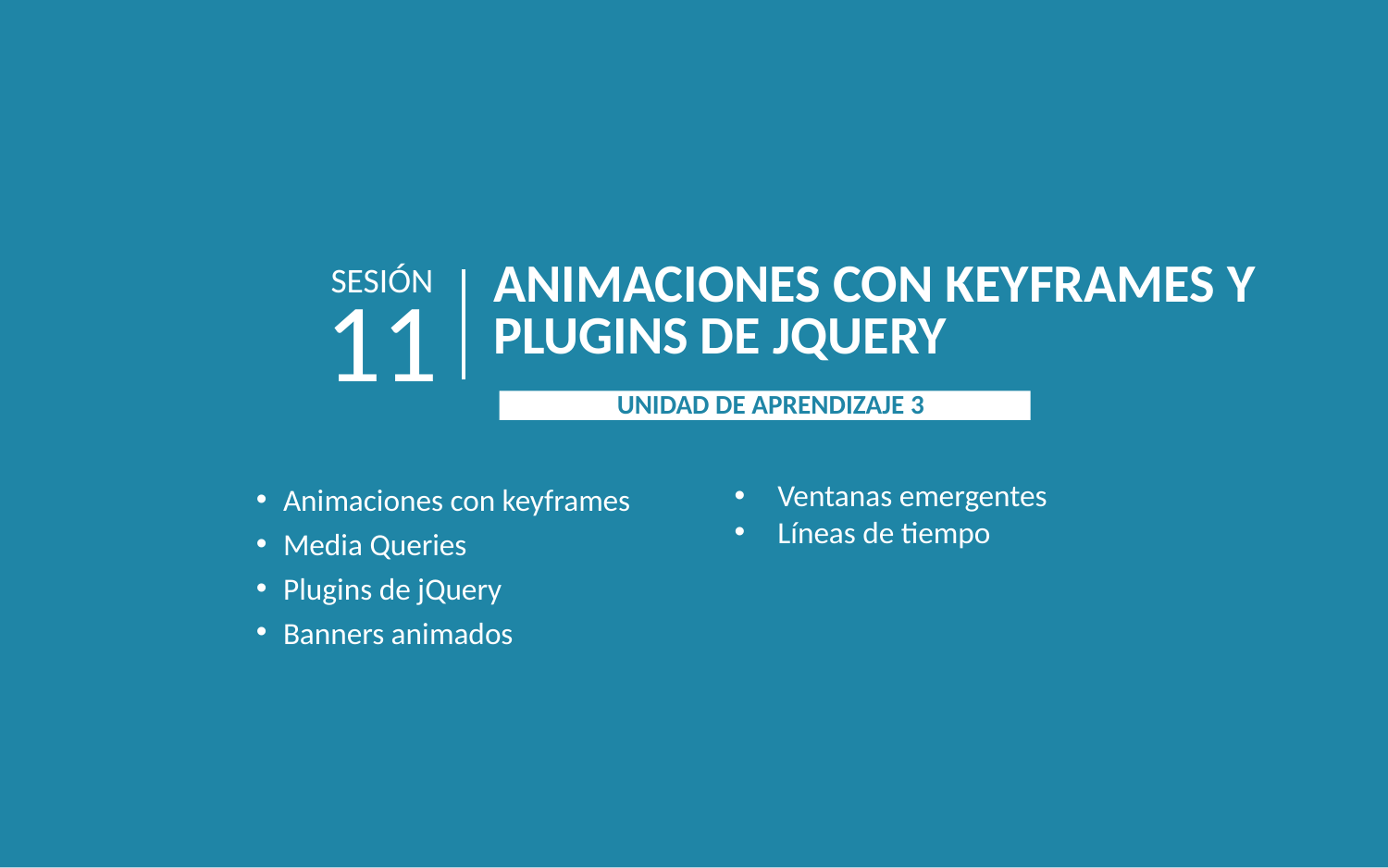

SESIÓN
ANIMACIONES CON KEYFRAMES Y PLUGINS DE JQUERY
11
  UNIDAD DE APRENDIZAJE 3
Animaciones con keyframes
Media Queries
Plugins de jQuery
Banners animados
Ventanas emergentes
Líneas de tiempo